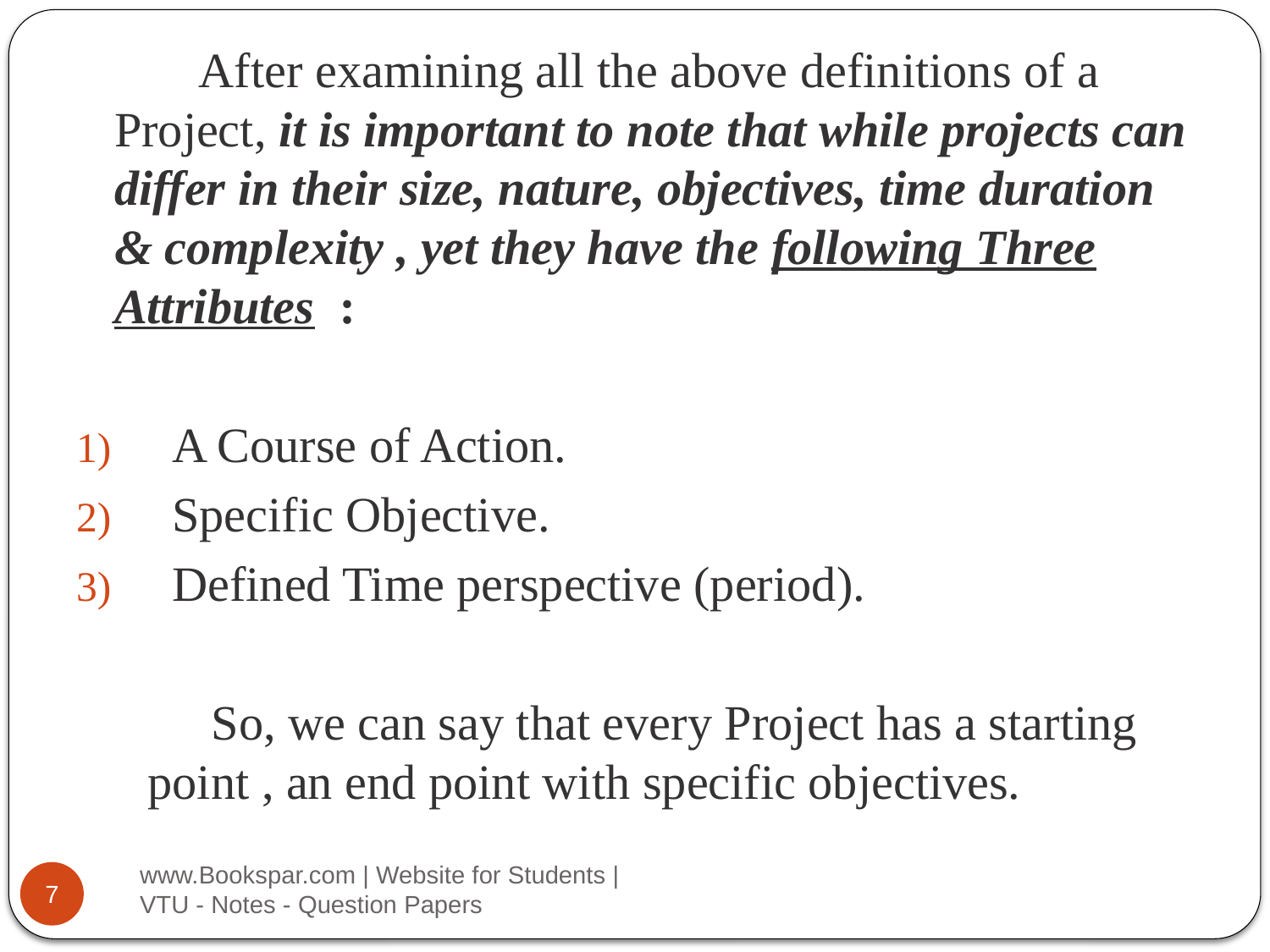

After examining all the above definitions of a Project, it is important to note that while projects can differ in their size, nature, objectives, time duration & complexity , yet they have the following Three Attributes  :

  A Course of Action.
  Specific Objective.
  Defined Time perspective (period).

           So, we can say that every Project has a starting point , an end point with specific objectives.
www.Bookspar.com | Website for Students | VTU - Notes - Question Papers
7